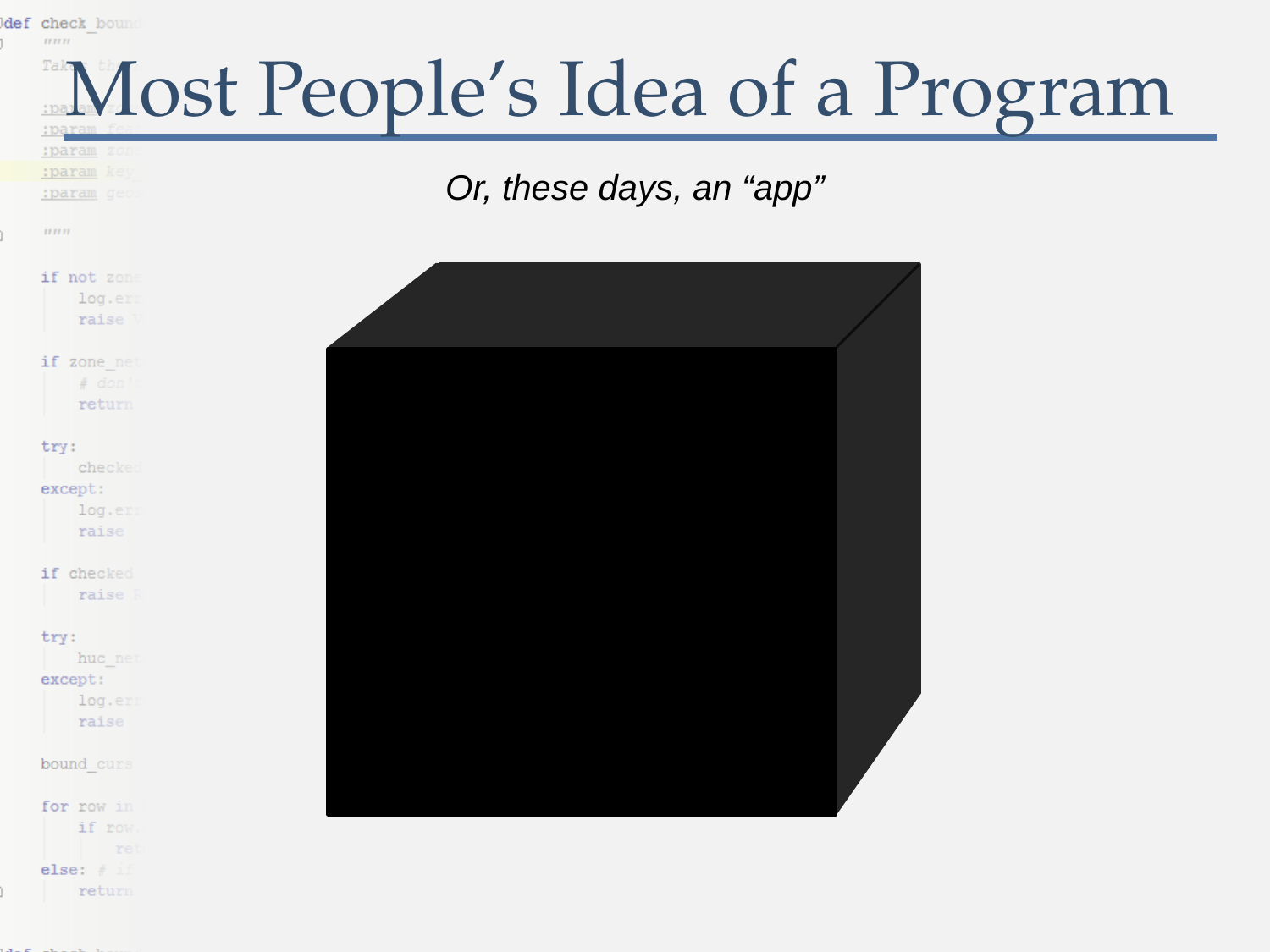

# Most People’s Idea of a Program
Or, these days, an “app”